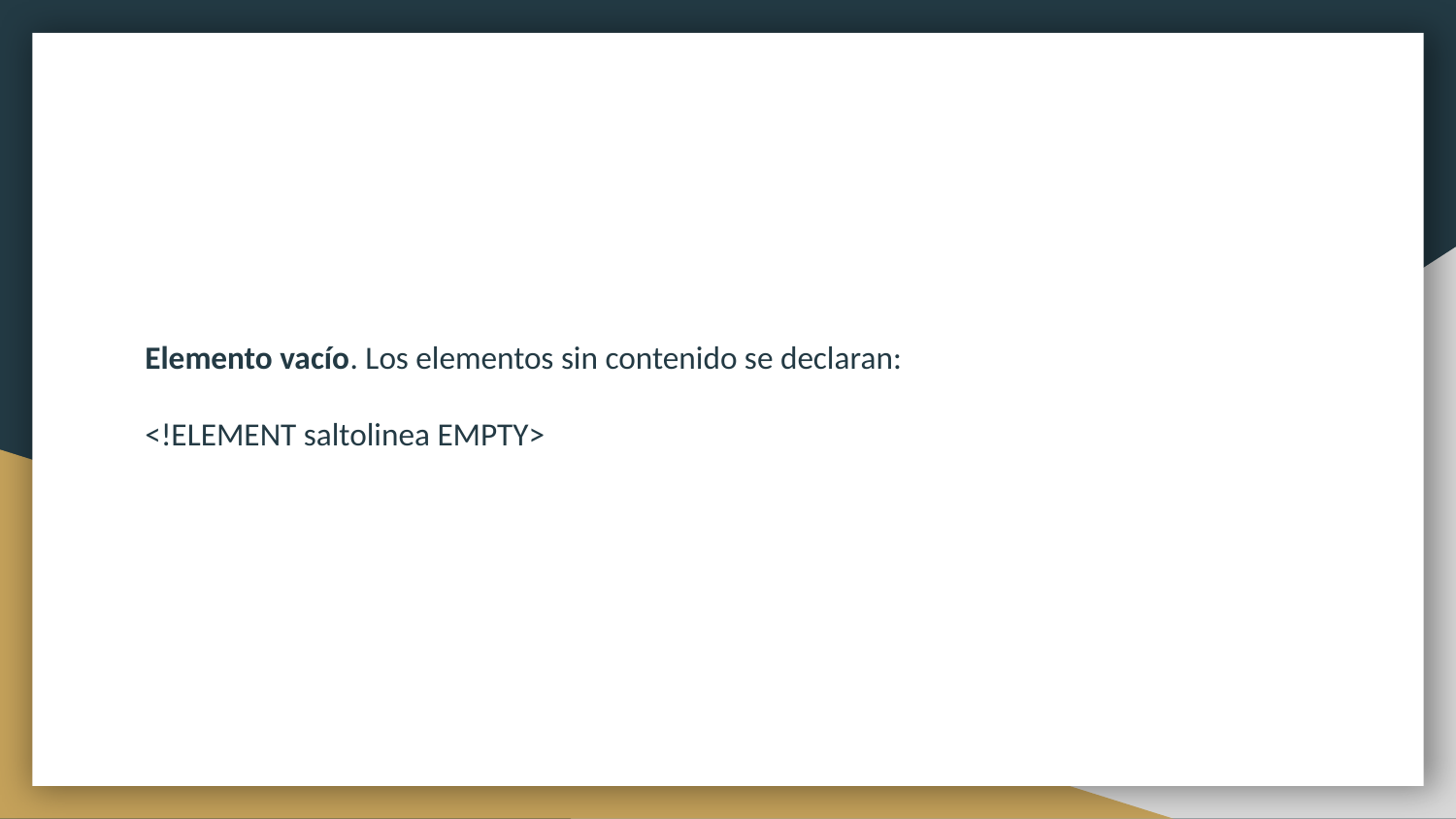

#
Elemento vacío. Los elementos sin contenido se declaran:
<!ELEMENT saltolinea EMPTY>